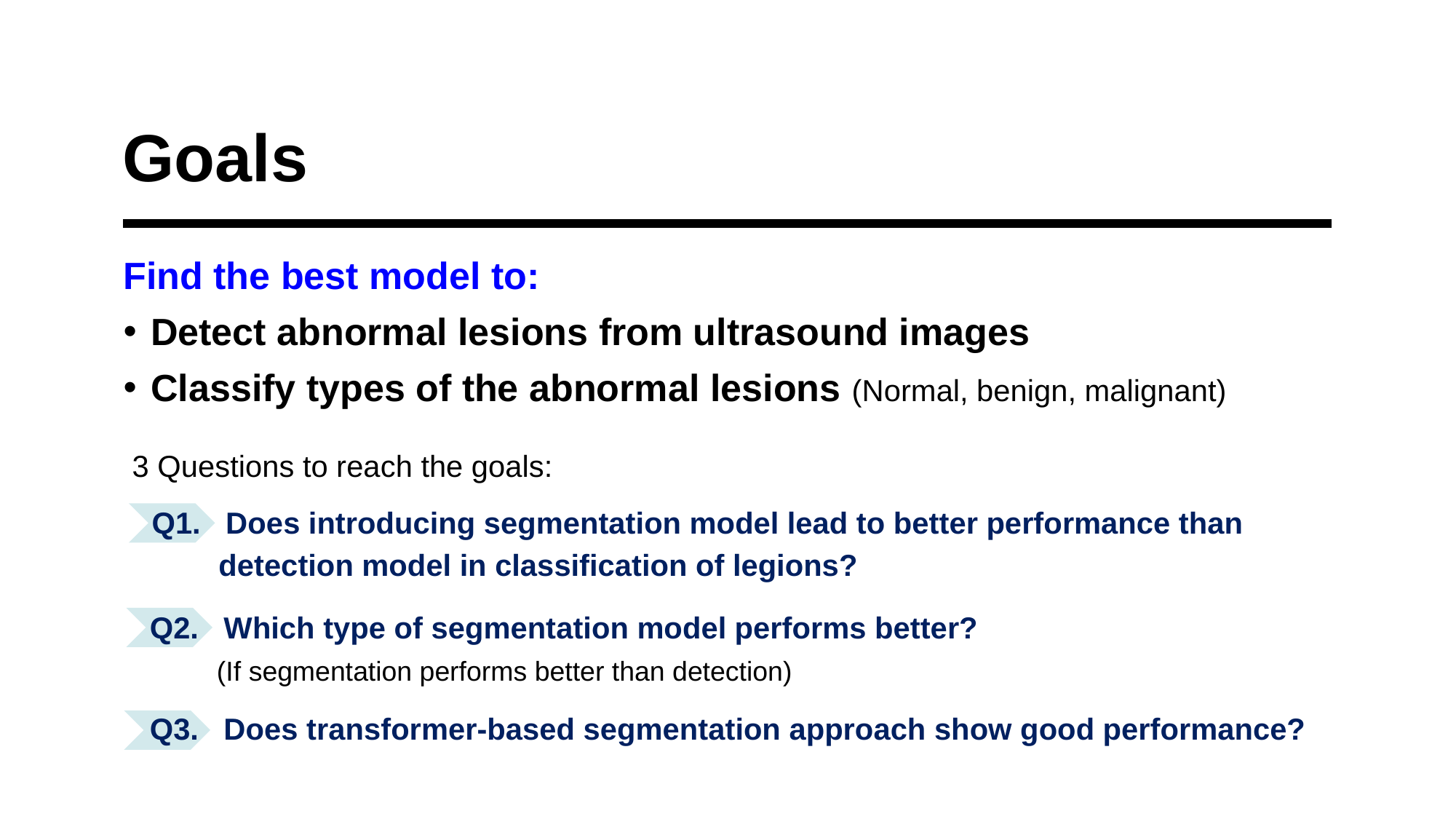

# Goals
Find the best model to:
Detect abnormal lesions from ultrasound images
Classify types of the abnormal lesions (Normal, benign, malignant)
3 Questions to reach the goals:
Q1.   Does introducing segmentation model lead to better performance than
        detection model in classification of legions?

Q2.   Which type of segmentation model performs better?
        (If segmentation performs better than detection)

Q3.   Does transformer-based segmentation approach show good performance?